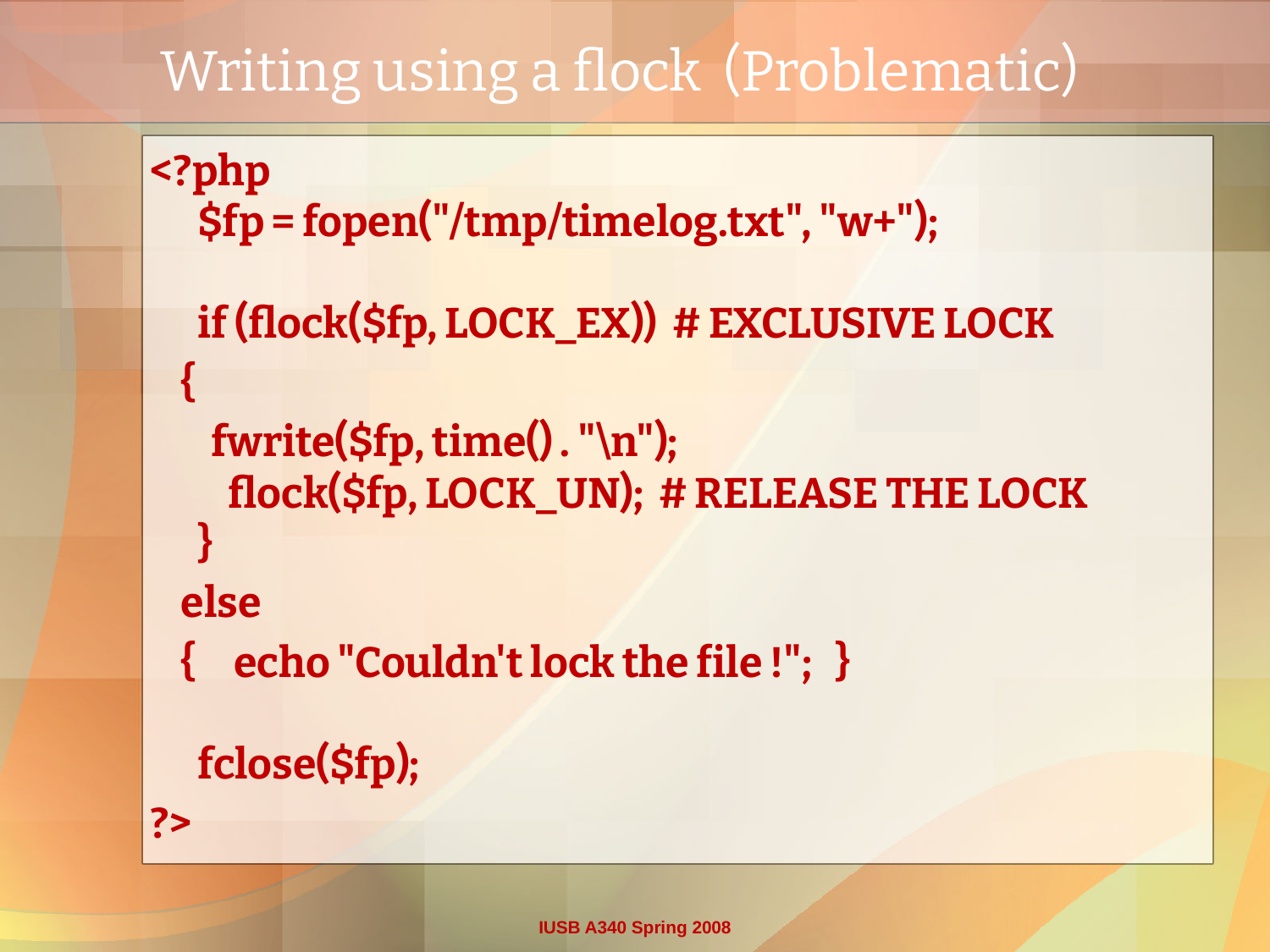

# Writing using a flock  (Problematic)
<?php
$fp = fopen("/tmp/timelog.txt", "w+");
if (flock($fp, LOCK_EX))  # EXCLUSIVE LOCK
    {
        fwrite($fp, time() . "\n");
    flock($fp, LOCK_UN);  # RELEASE THE LOCK
}
    else
    {     echo "Couldn't lock the file !";   }
fclose($fp);
?>

IUSB A340 Spring 2008